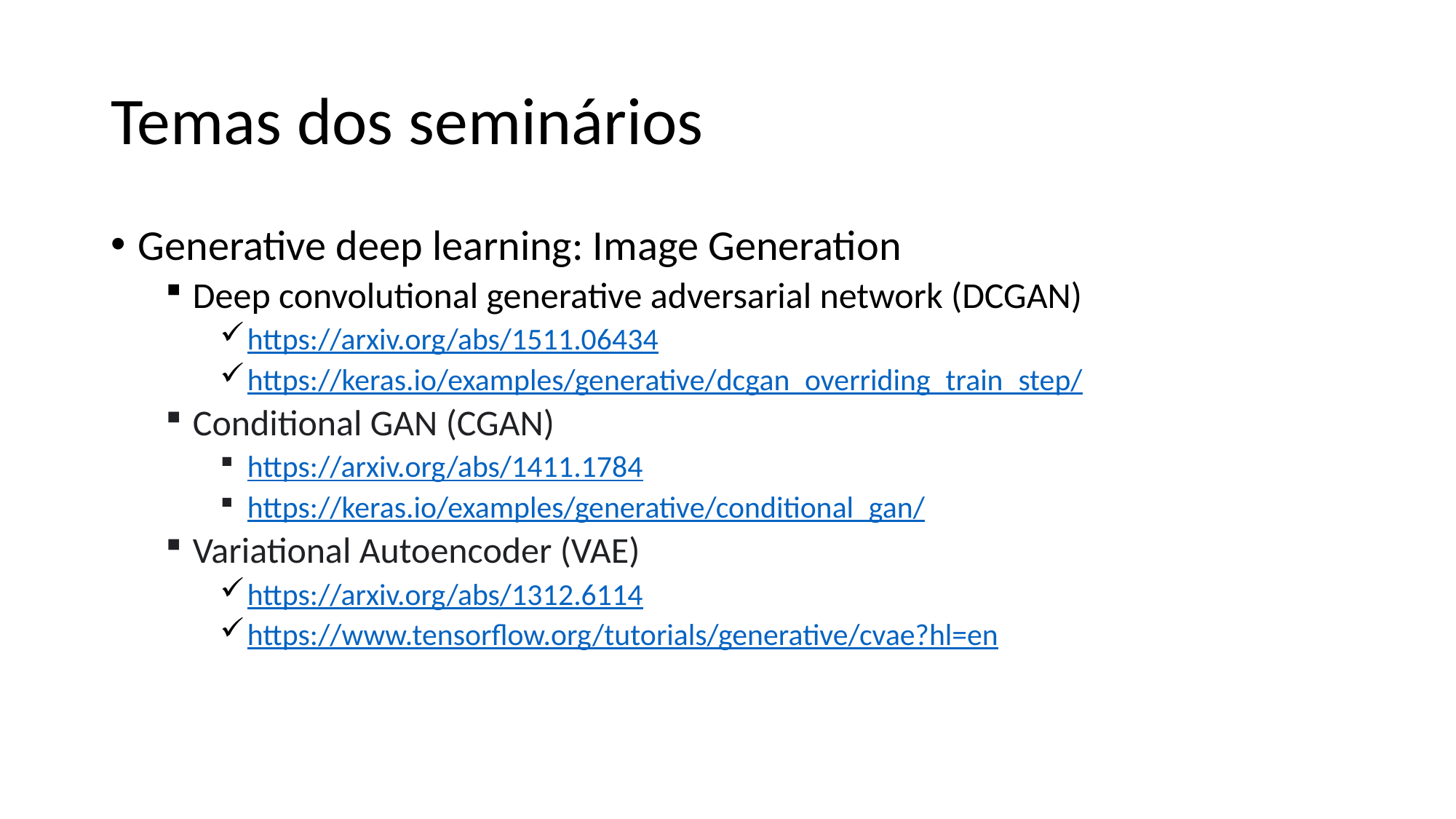

# Temas dos seminários
Generative deep learning: Image Generation
Deep convolutional generative adversarial network (DCGAN)
https://arxiv.org/abs/1511.06434
https://keras.io/examples/generative/dcgan_overriding_train_step/
Conditional GAN (CGAN)
https://arxiv.org/abs/1411.1784
https://keras.io/examples/generative/conditional_gan/
Variational Autoencoder (VAE)
https://arxiv.org/abs/1312.6114
https://www.tensorflow.org/tutorials/generative/cvae?hl=en